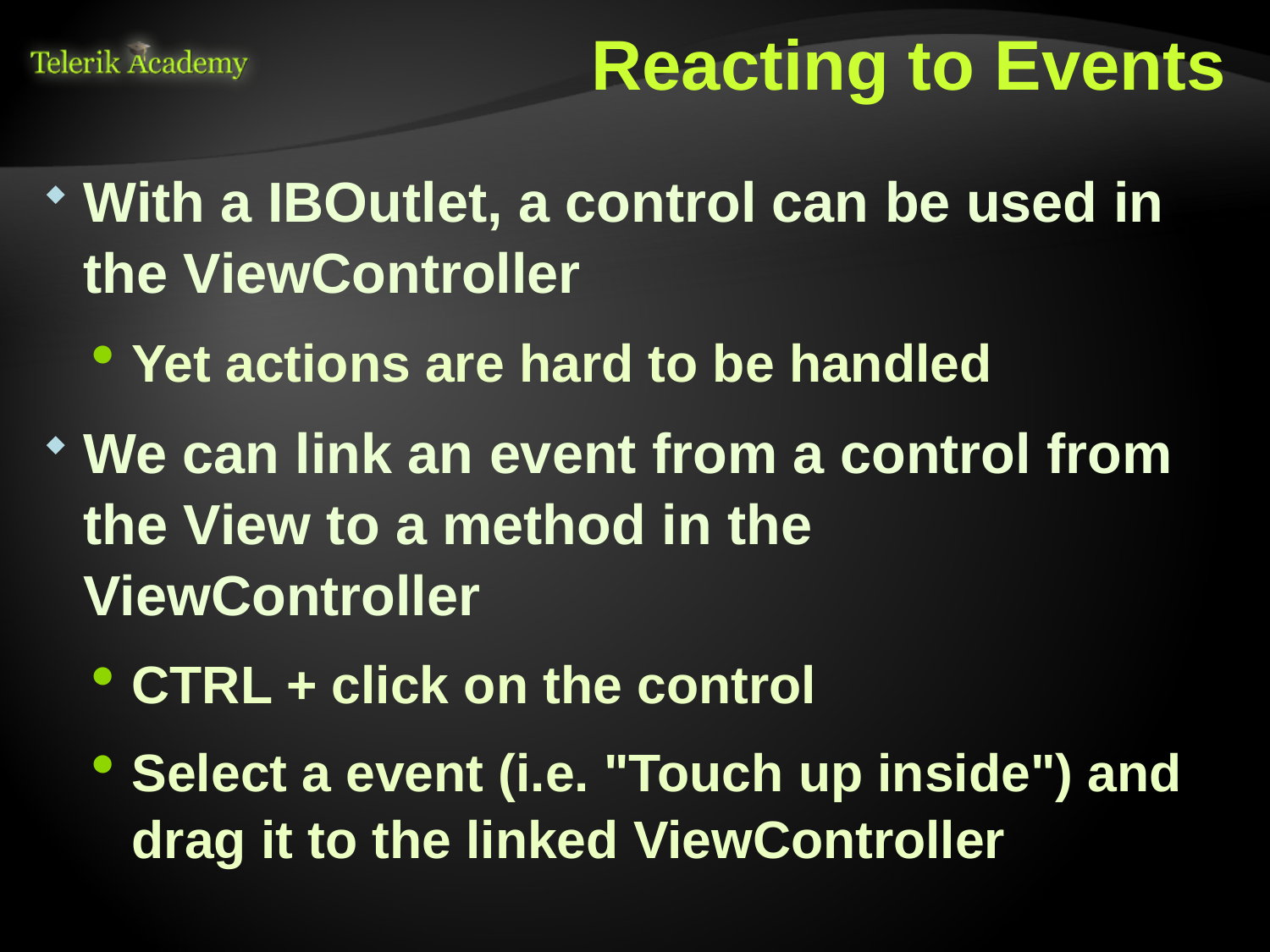

# Reacting to Events
With a IBOutlet, a control can be used in the ViewController
Yet actions are hard to be handled
We can link an event from a control from the View to a method in the ViewController
CTRL + click on the control
Select a event (i.e. "Touch up inside") and drag it to the linked ViewController